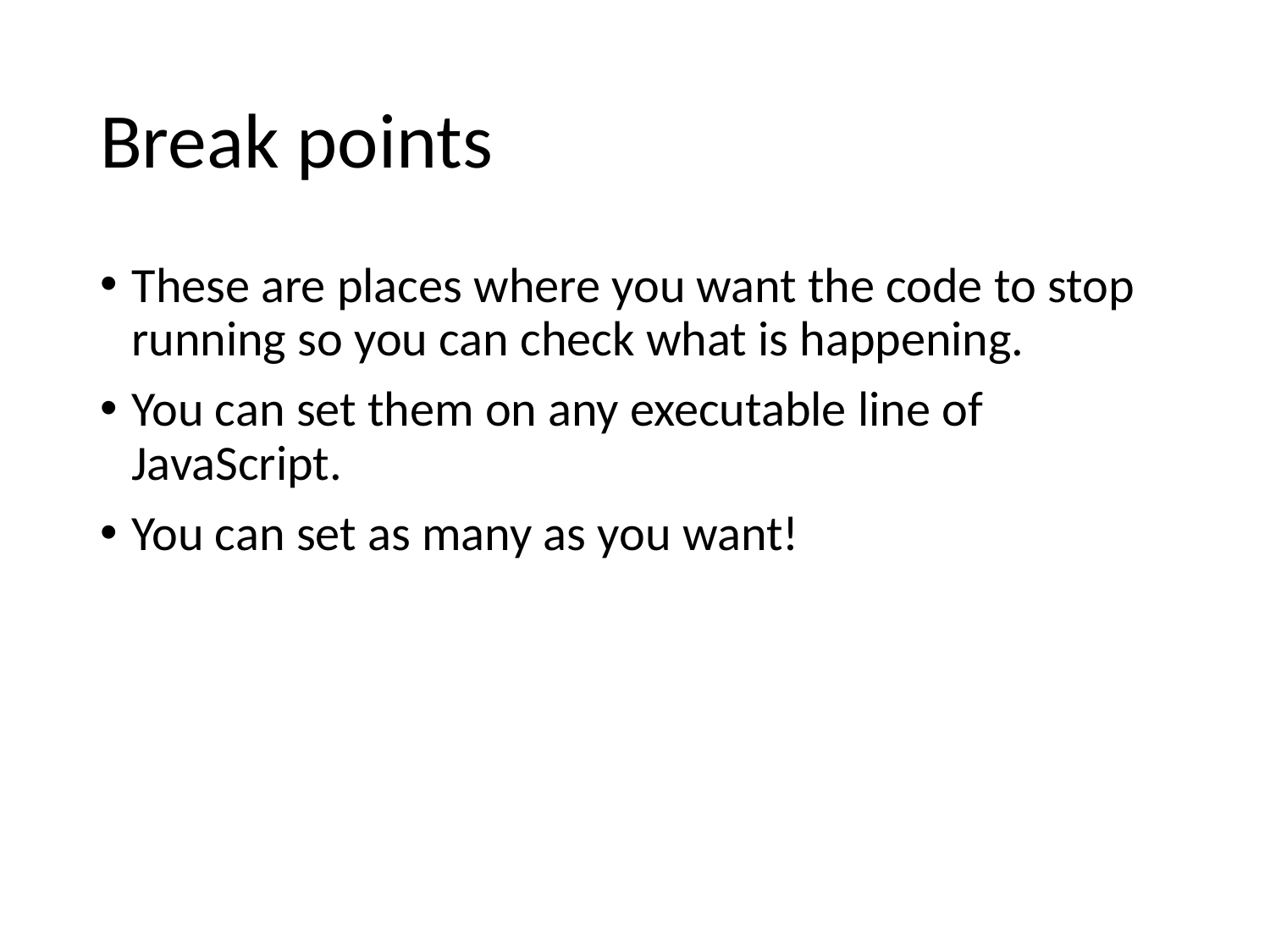

# Break points
These are places where you want the code to stop running so you can check what is happening.
You can set them on any executable line of JavaScript.
You can set as many as you want!